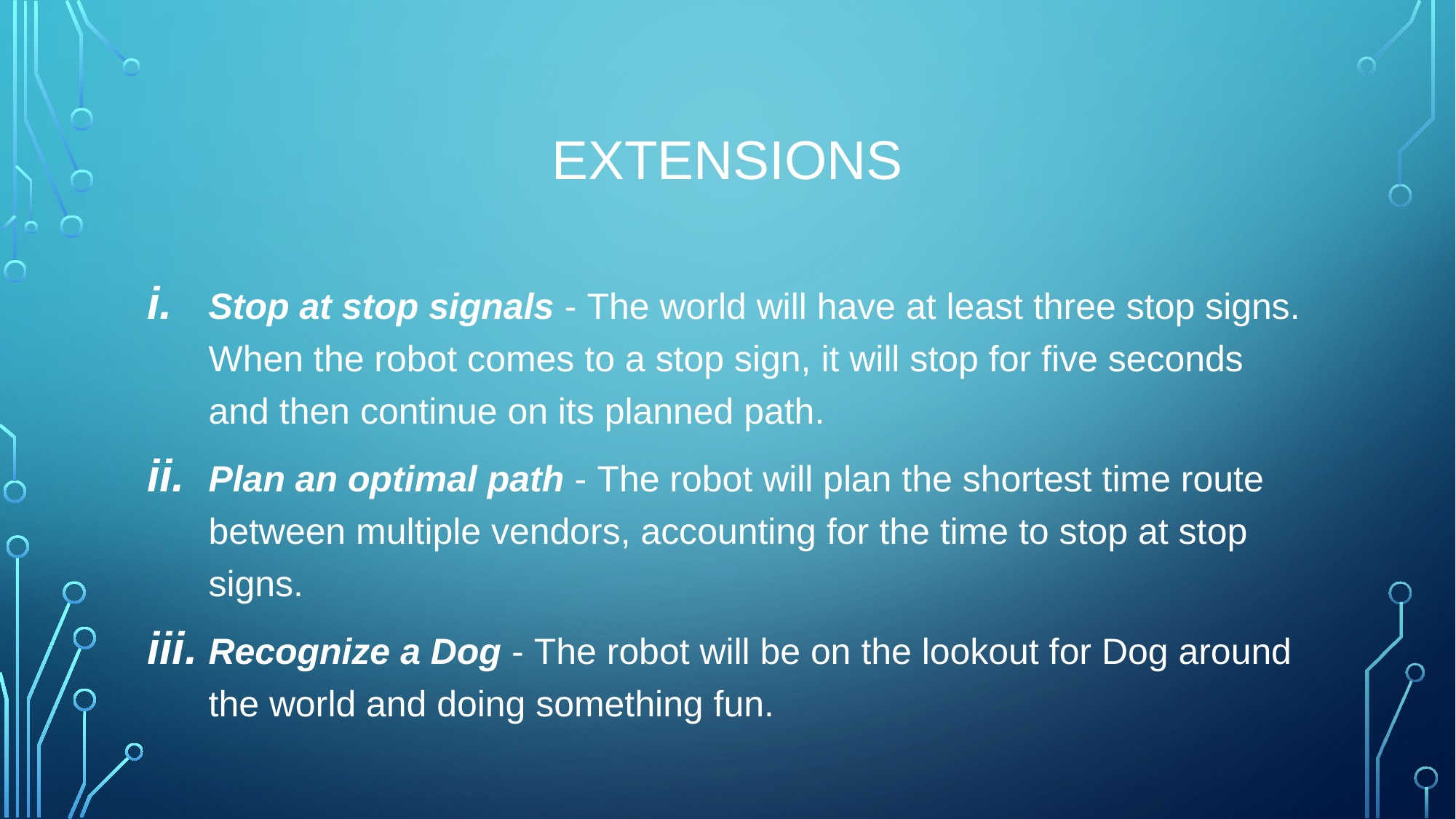

# Extensions
Stop at stop signals - The world will have at least three stop signs. When the robot comes to a stop sign, it will stop for five seconds and then continue on its planned path.
Plan an optimal path - The robot will plan the shortest time route between multiple vendors, accounting for the time to stop at stop signs.
Recognize a Dog - The robot will be on the lookout for Dog around the world and doing something fun.